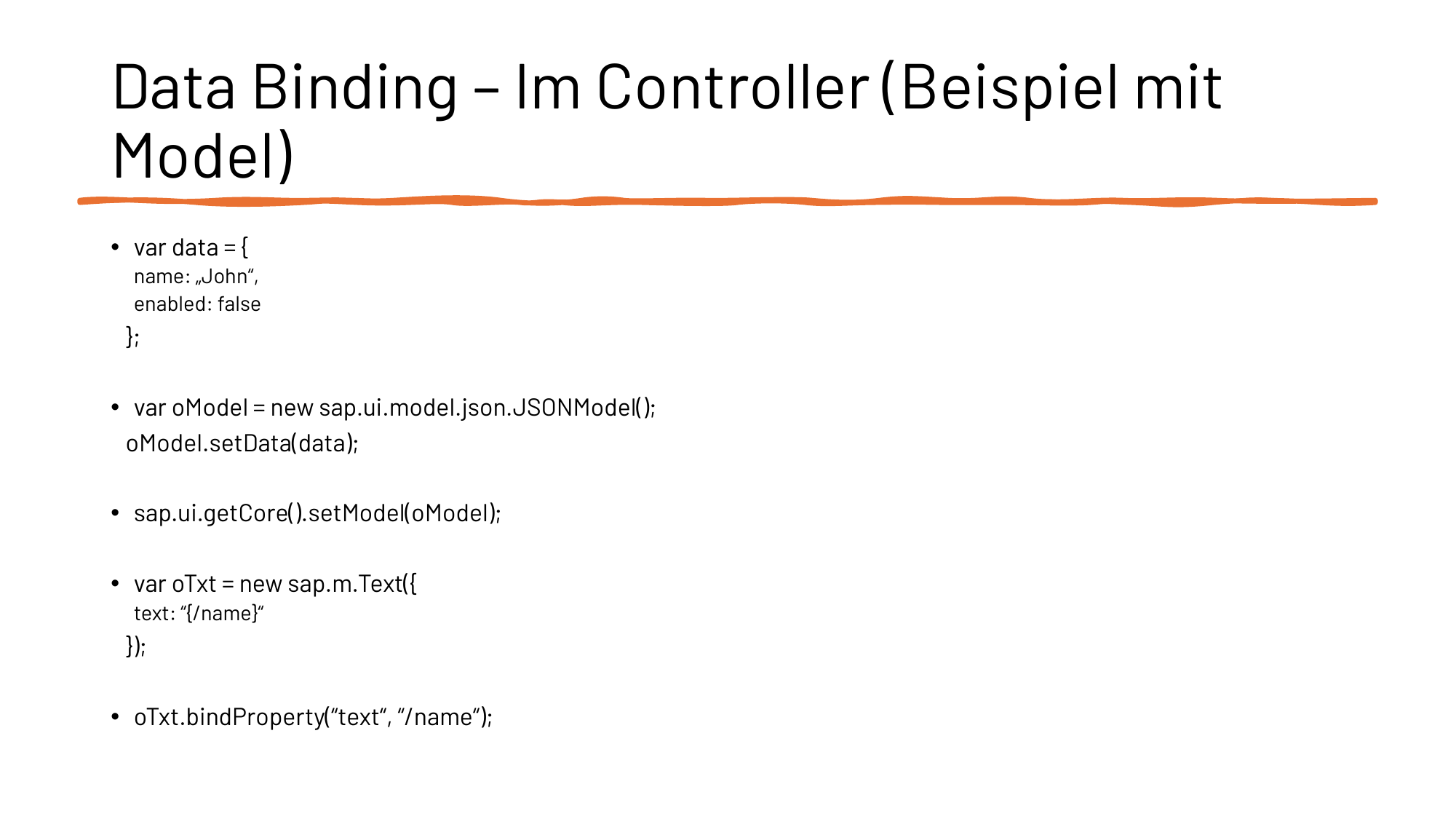

# Data Binding – Im Controller (Beispiel mit Model)

var data = {
name: „John“,
enabled: false
   };

var oModel = new sap.ui.model.json.JSONModel();
   oModel.setData(data);

sap.ui.getCore().setModel(oModel);

var oTxt = new sap.m.Text({
text: “{/name}“
   });

oTxt.bindProperty(“text“, “/name“);